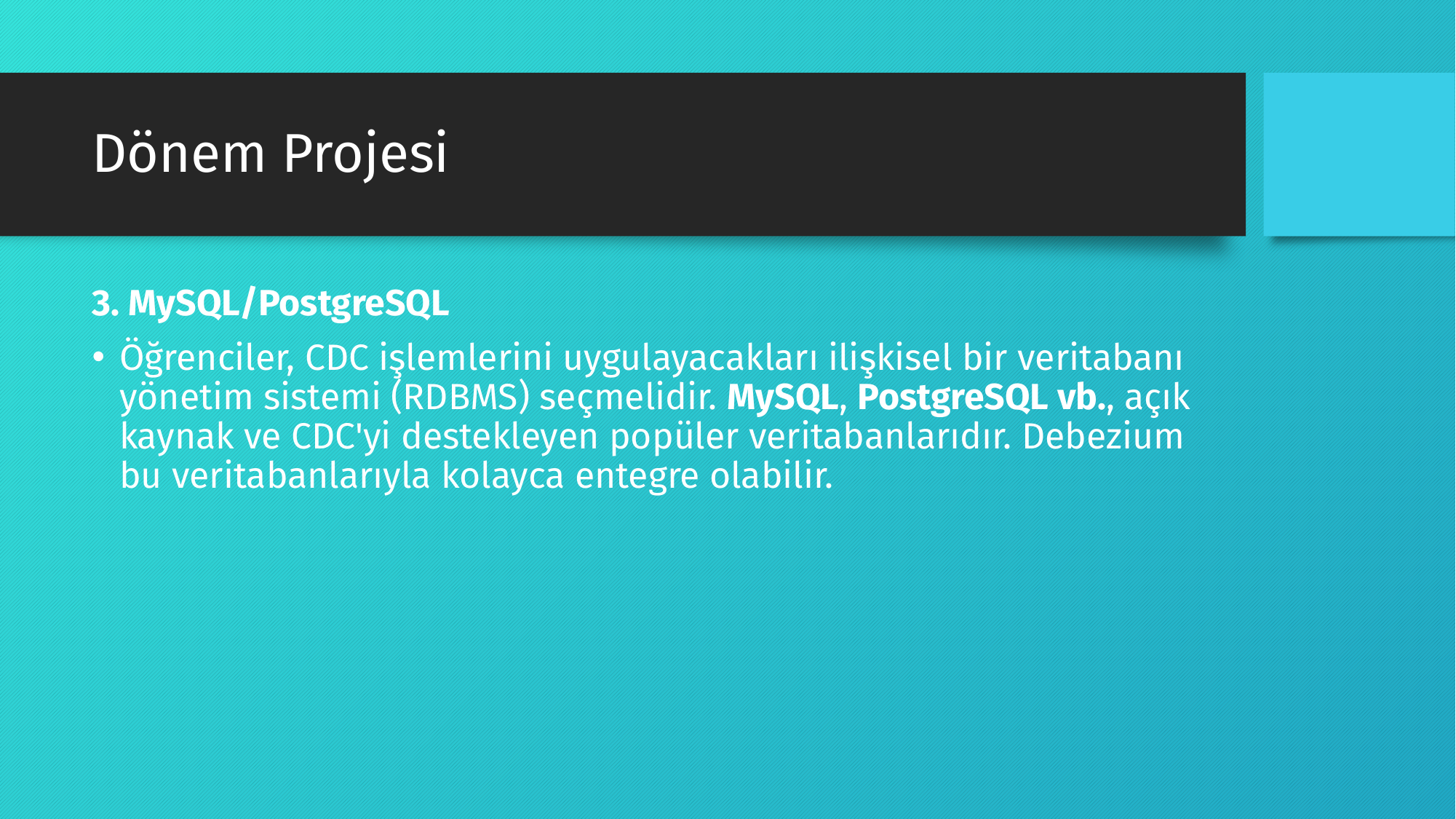

# Dönem Projesi
3. MySQL/PostgreSQL
Öğrenciler, CDC işlemlerini uygulayacakları ilişkisel bir veritabanı yönetim sistemi (RDBMS) seçmelidir. MySQL, PostgreSQL vb., açık kaynak ve CDC'yi destekleyen popüler veritabanlarıdır. Debezium bu veritabanlarıyla kolayca entegre olabilir.